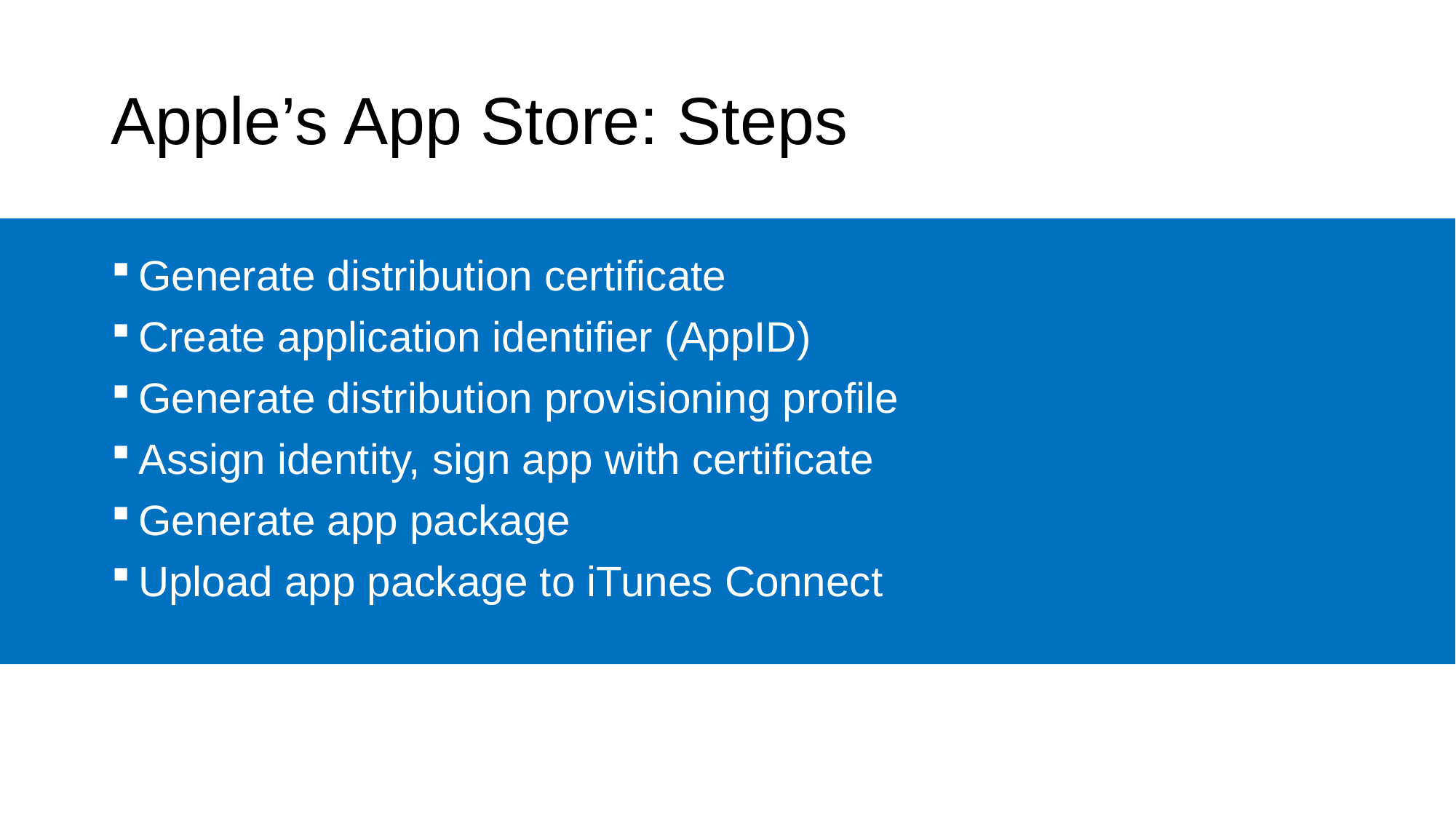

# Apple’s App Store: Steps
Generate distribution certificate
Create application identifier (AppID)
Generate distribution provisioning profile
Assign identity, sign app with certificate
Generate app package
Upload app package to iTunes Connect